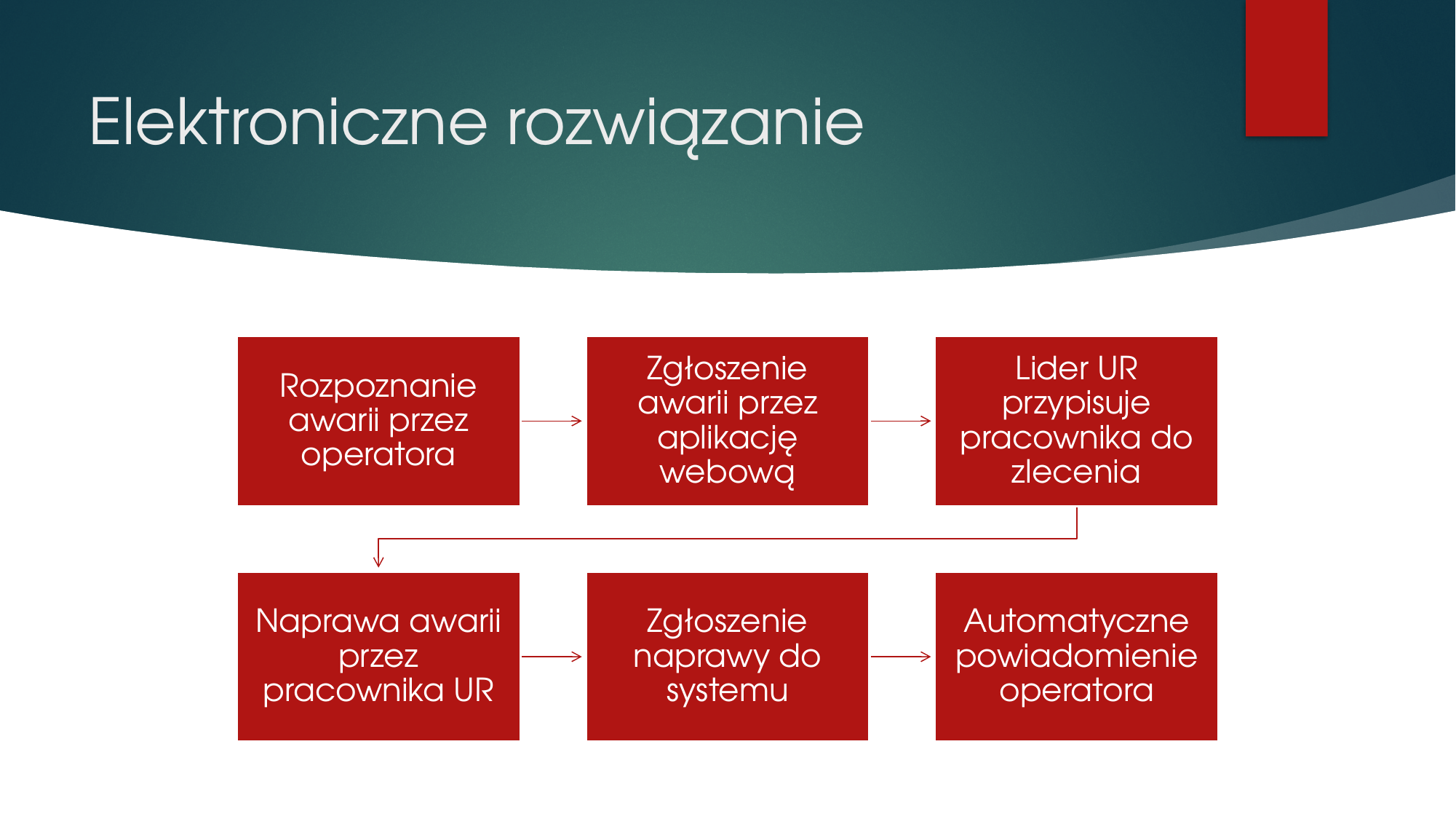

# Elektroniczne rozwiązanie

Rozpoznanie awarii przez operatora

Zgłoszenie awarii przez aplikację webową

Lider UR przypisuje pracownika do zlecenia

Naprawa awarii przez pracownika UR

Zgłoszenie naprawy do systemu
Automatyczne powiadomienie operatora